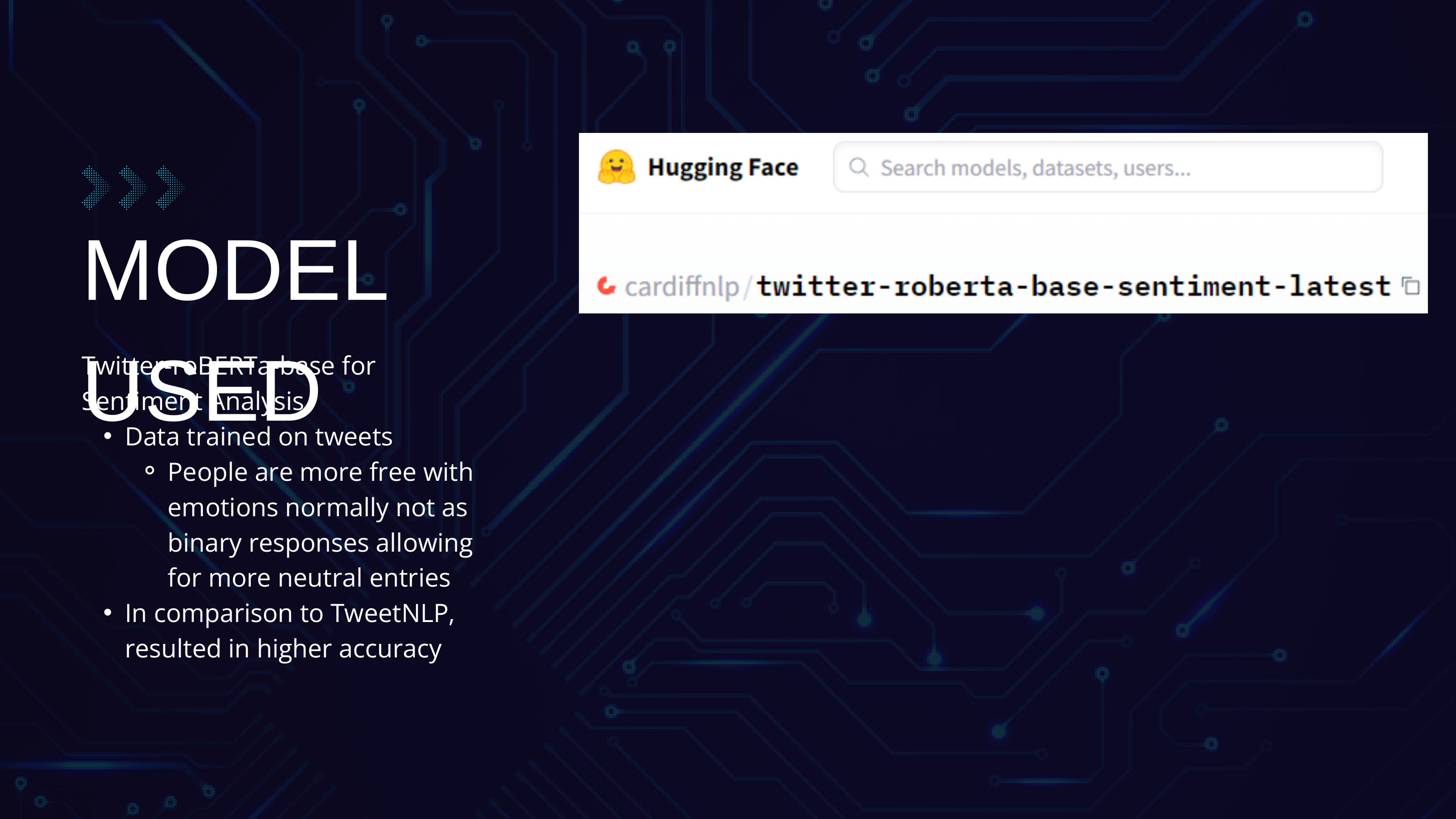

MODEL USED
Twitter-roBERTa-base for Sentiment Analysis
Data trained on tweets
People are more free with emotions normally not as binary responses allowing for more neutral entries
In comparison to TweetNLP, resulted in higher accuracy